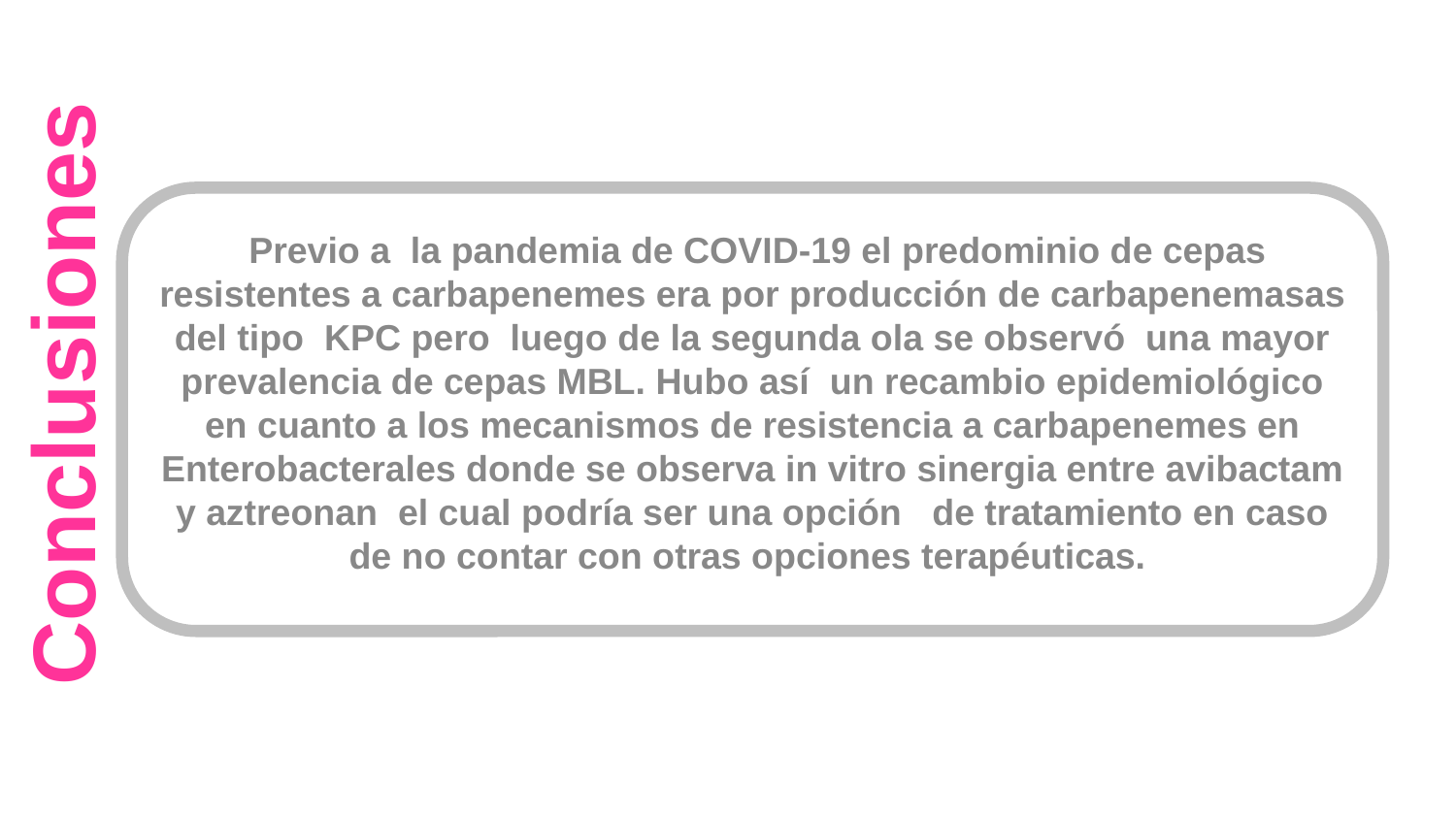

Previo a  la pandemia de COVID-19 el predominio de cepas resistentes a carbapenemes era por producción de carbapenemasas del tipo  KPC pero  luego de la segunda ola se observó  una mayor prevalencia de cepas MBL. Hubo así  un recambio epidemiológico en cuanto a los mecanismos de resistencia a carbapenemes en Enterobacterales donde se observa in vitro sinergia entre avibactam y aztreonan  el cual podría ser una opción   de tratamiento en caso de no contar con otras opciones terapéuticas.

    Conclusiones